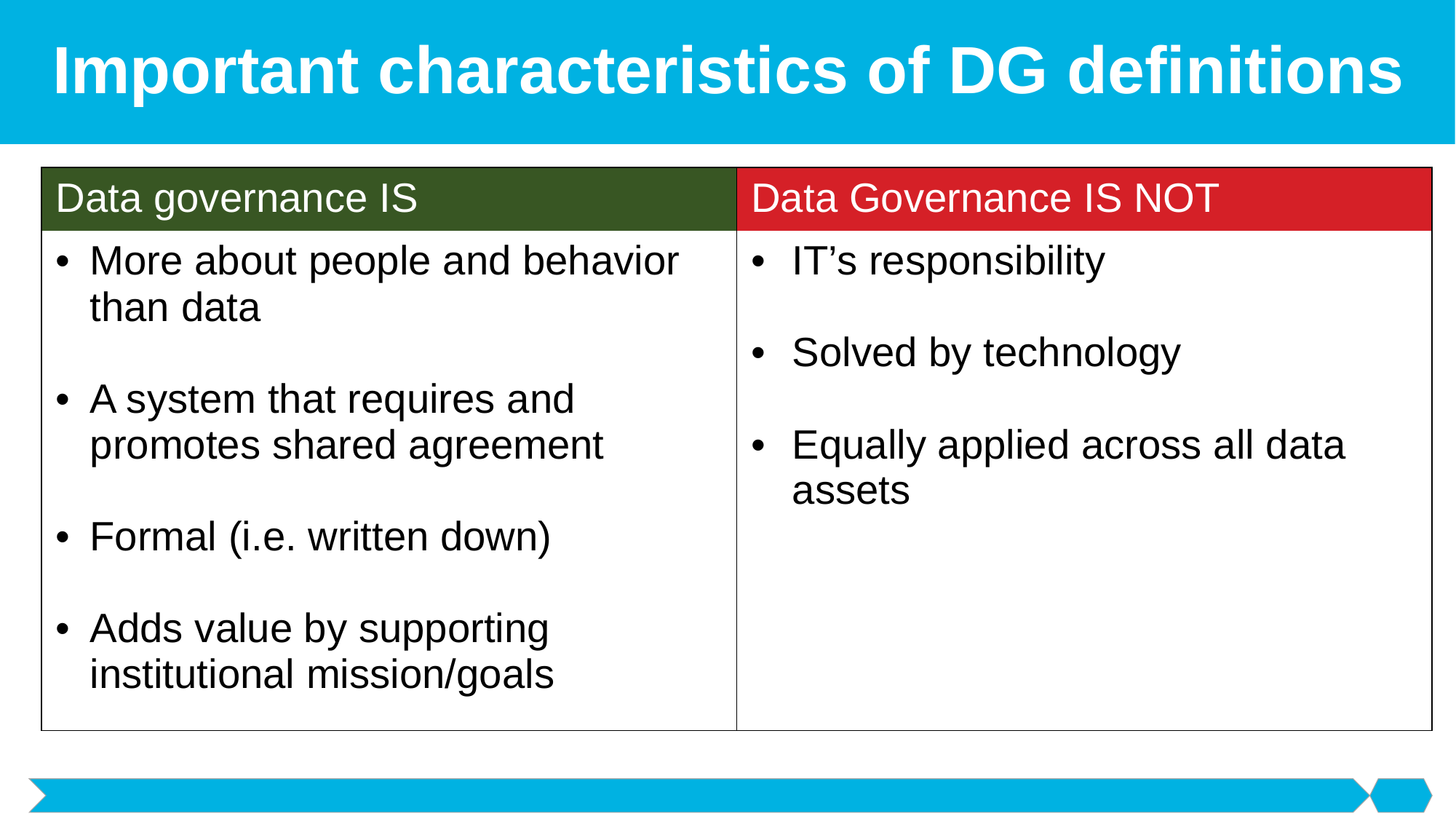

# Important characteristics of DG definitions
| Data governance IS | Data Governance IS NOT |
| --- | --- |
| More about people and behavior than data A system that requires and promotes shared agreement Formal (i.e. written down) Adds value by supporting institutional mission/goals | IT’s responsibility Solved by technology Equally applied across all data assets |